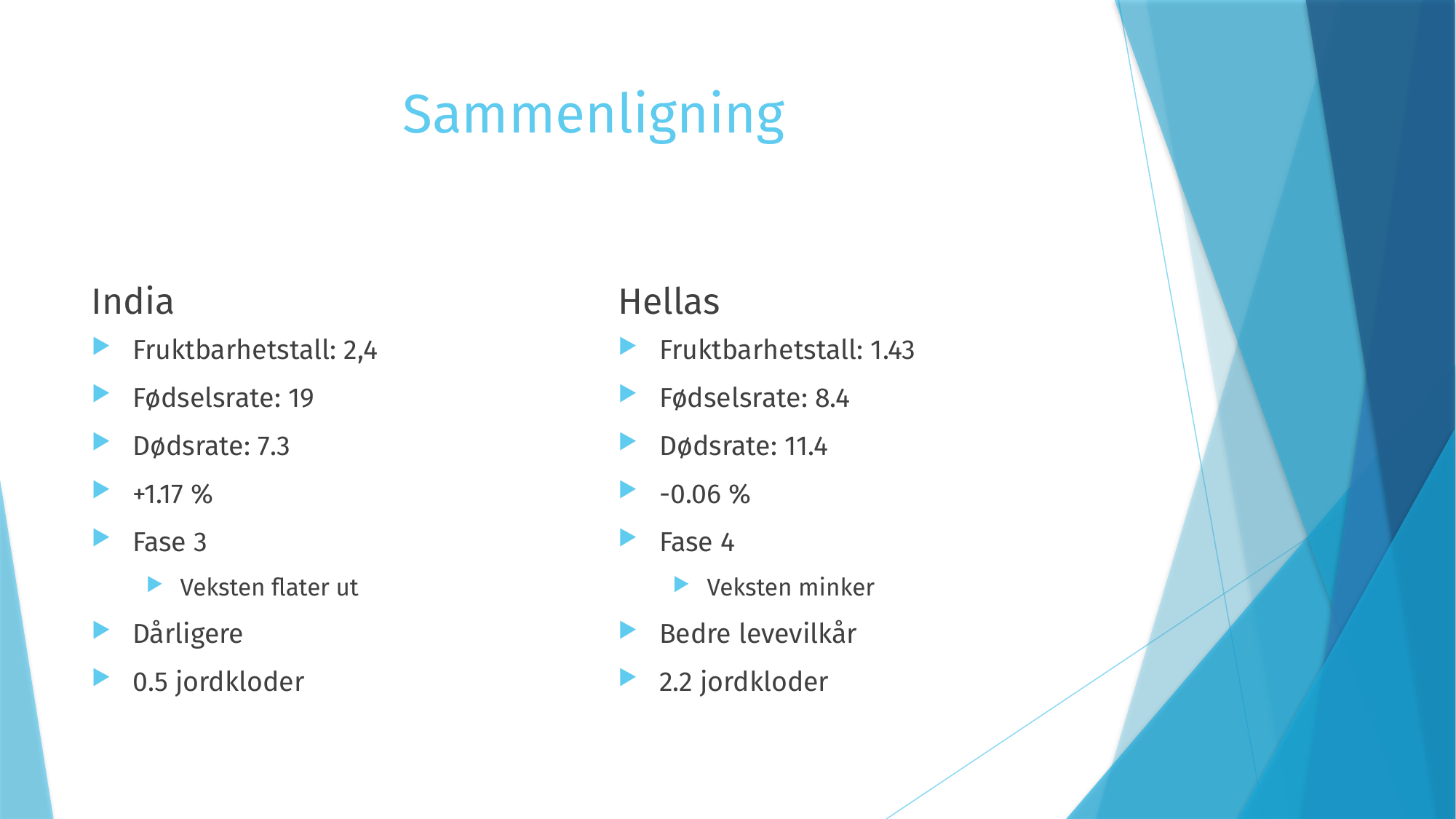

# Sammenligning
India
Hellas
Fruktbarhetstall: 2,4
Fødselsrate: 19
Dødsrate: 7.3
+1.17 %
Fase 3
Veksten flater ut
Dårligere
0.5 jordkloder

Fruktbarhetstall: 1.43
Fødselsrate: 8.4
Dødsrate: 11.4
-0.06 %
Fase 4
Veksten minker
Bedre levevilkår
2.2 jordkloder